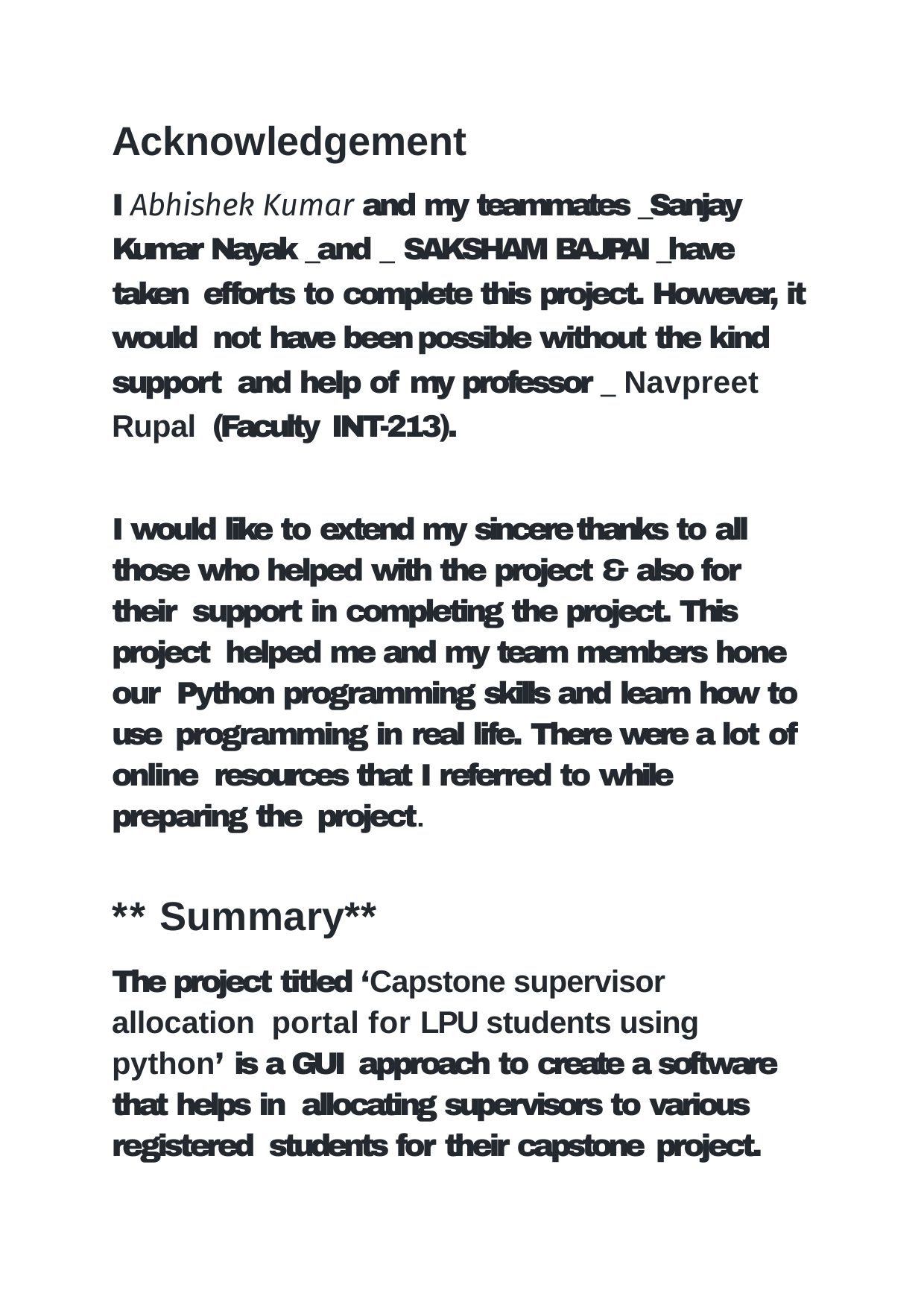

# Acknowledgement
I Abhishek Kumar and my teammates _Sanjay  Kumar Nayak _and _ SAKSHAM BAJPAI _have taken  efforts to complete this project. However, it would  not have been possible without the kind support  and help of my professor _ Navpreet Rupal  (Faculty INT-213).

I would like to extend my sincere thanks to all  those who helped with the project & also for their  support in completing the project. This project  helped me and my team members hone our  Python programming skills and learn how to use  programming in real life. There were a lot of online  resources that I referred to while preparing the  project.

** Summary**
The project titled ‘Capstone supervisor allocation  portal for LPU students using python’ is a GUI  approach to create a software that helps in  allocating supervisors to various registered  students for their capstone project.